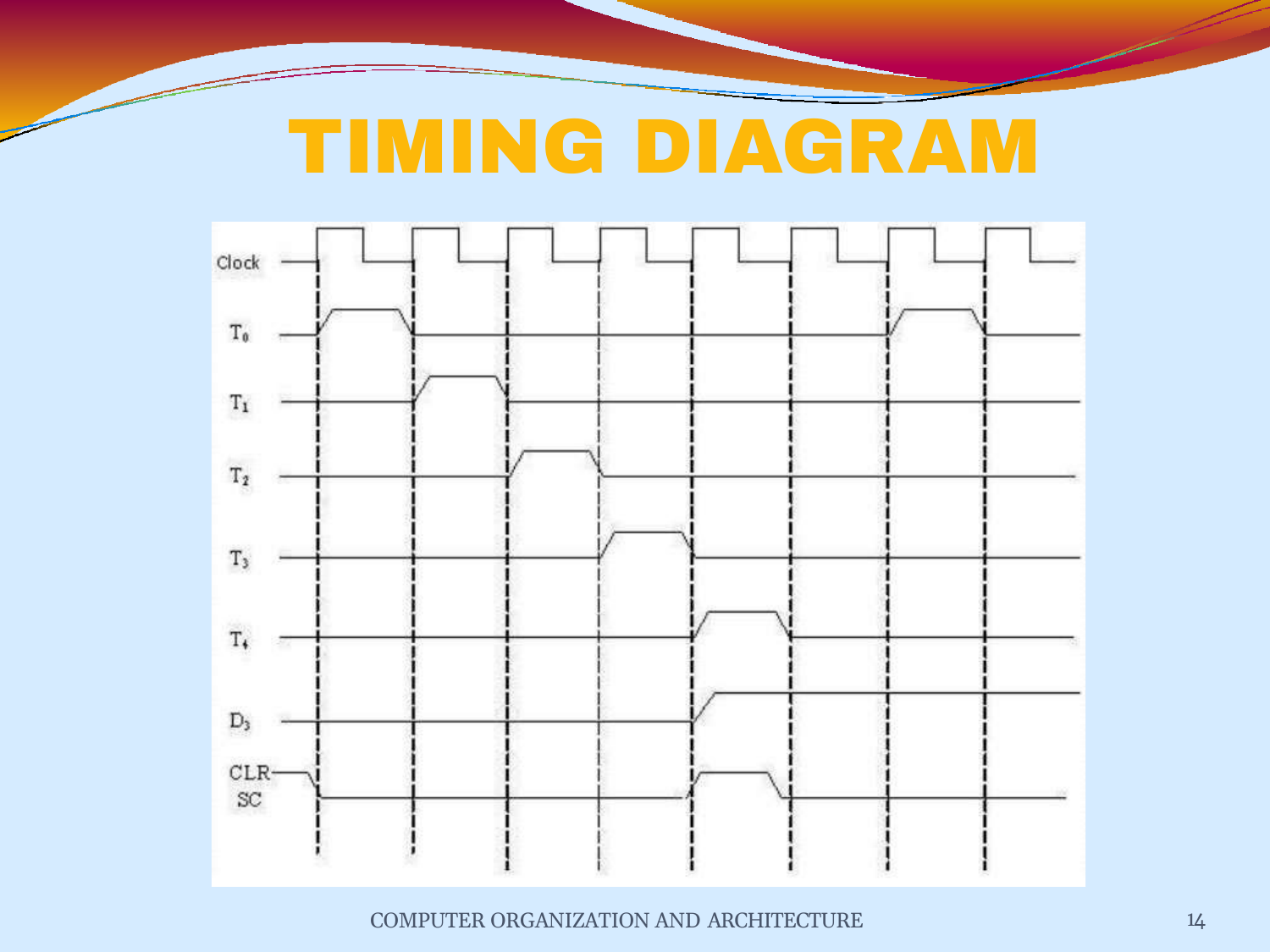

# TIMING DIAGRAM

COMPUTER ORGANIZATION AND ARCHITECTURE
14